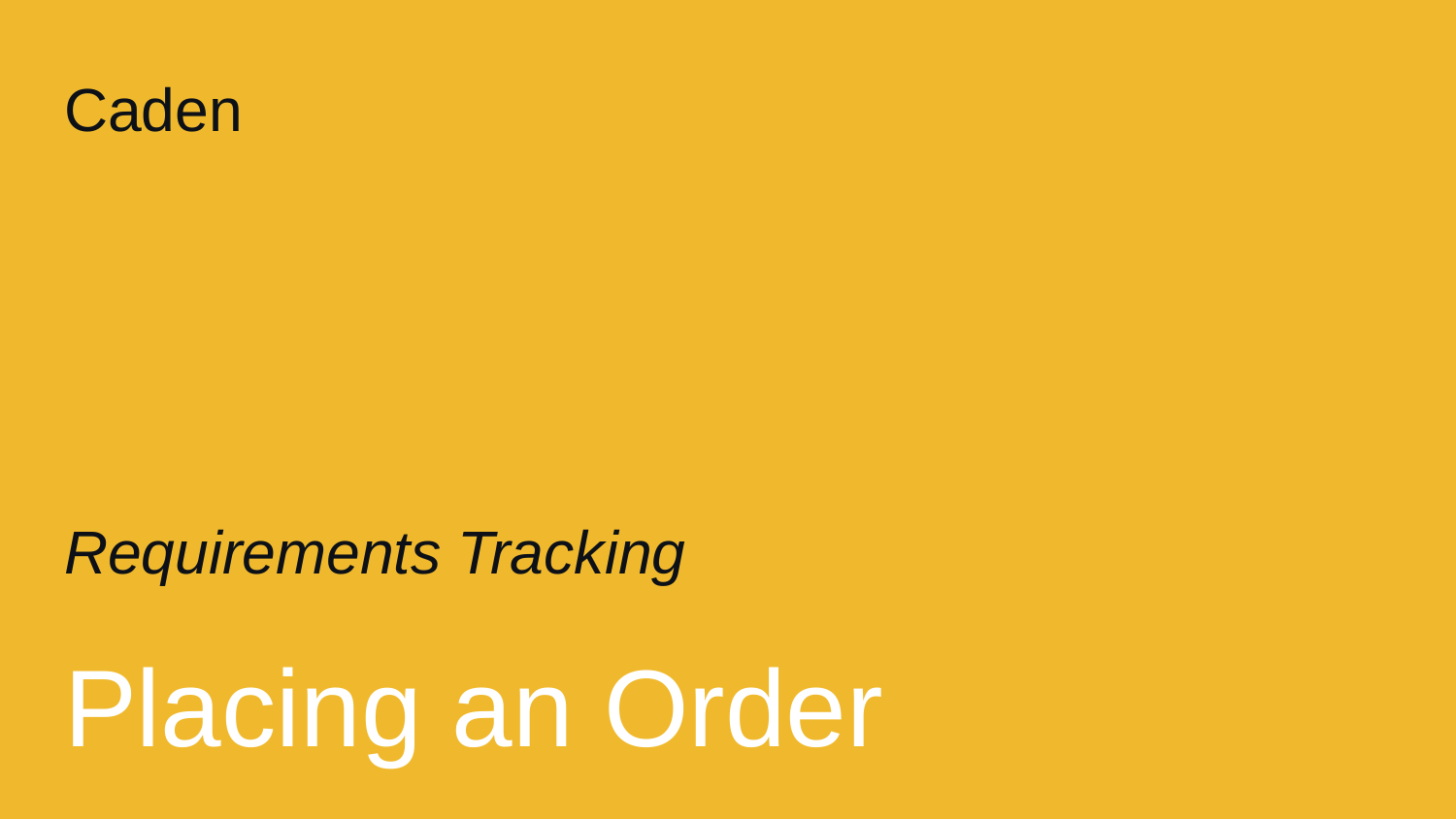

Caden
Requirements Tracking
# Placing an Order